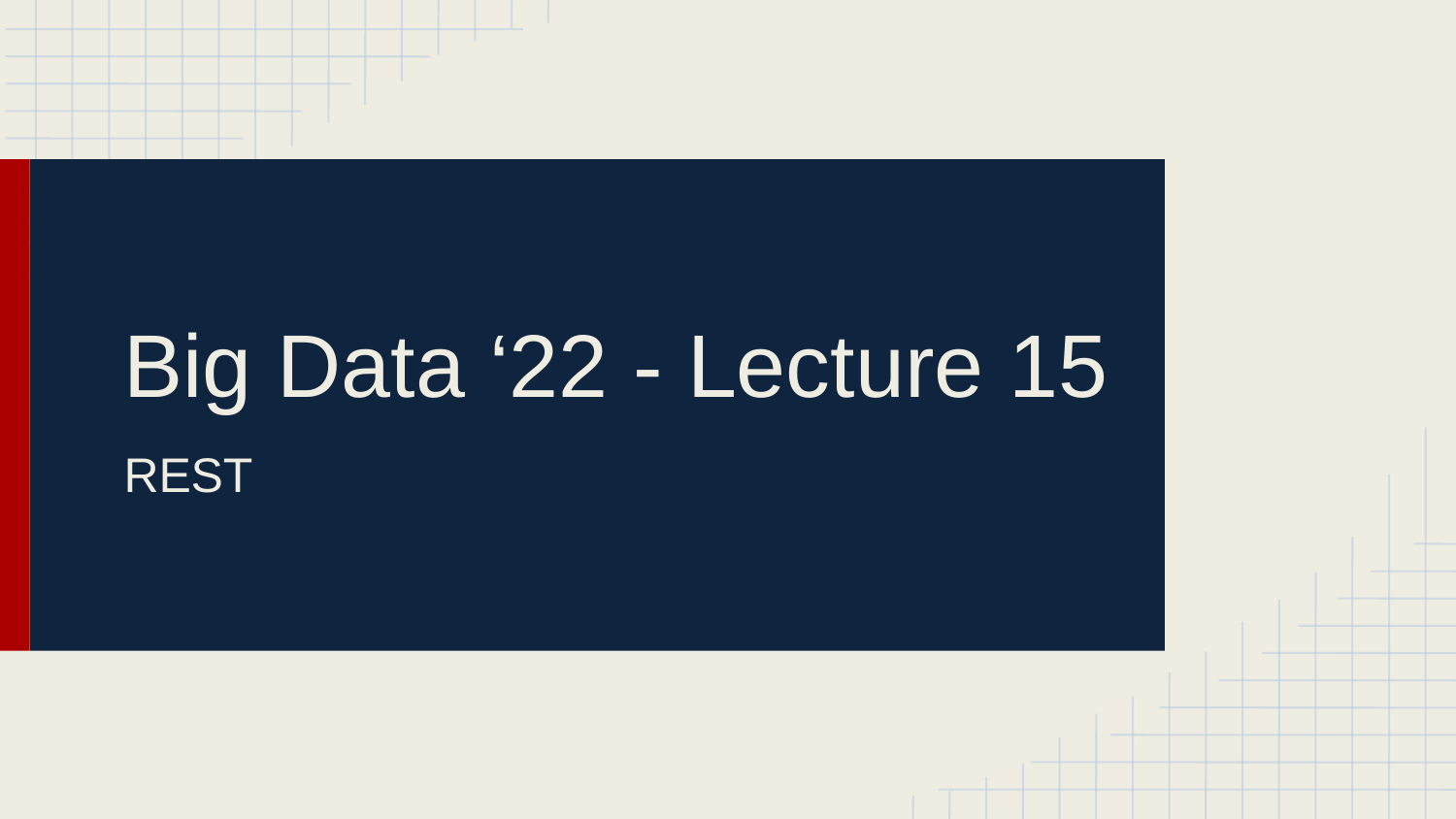

# Big Data ‘22 - Lecture 15
REST